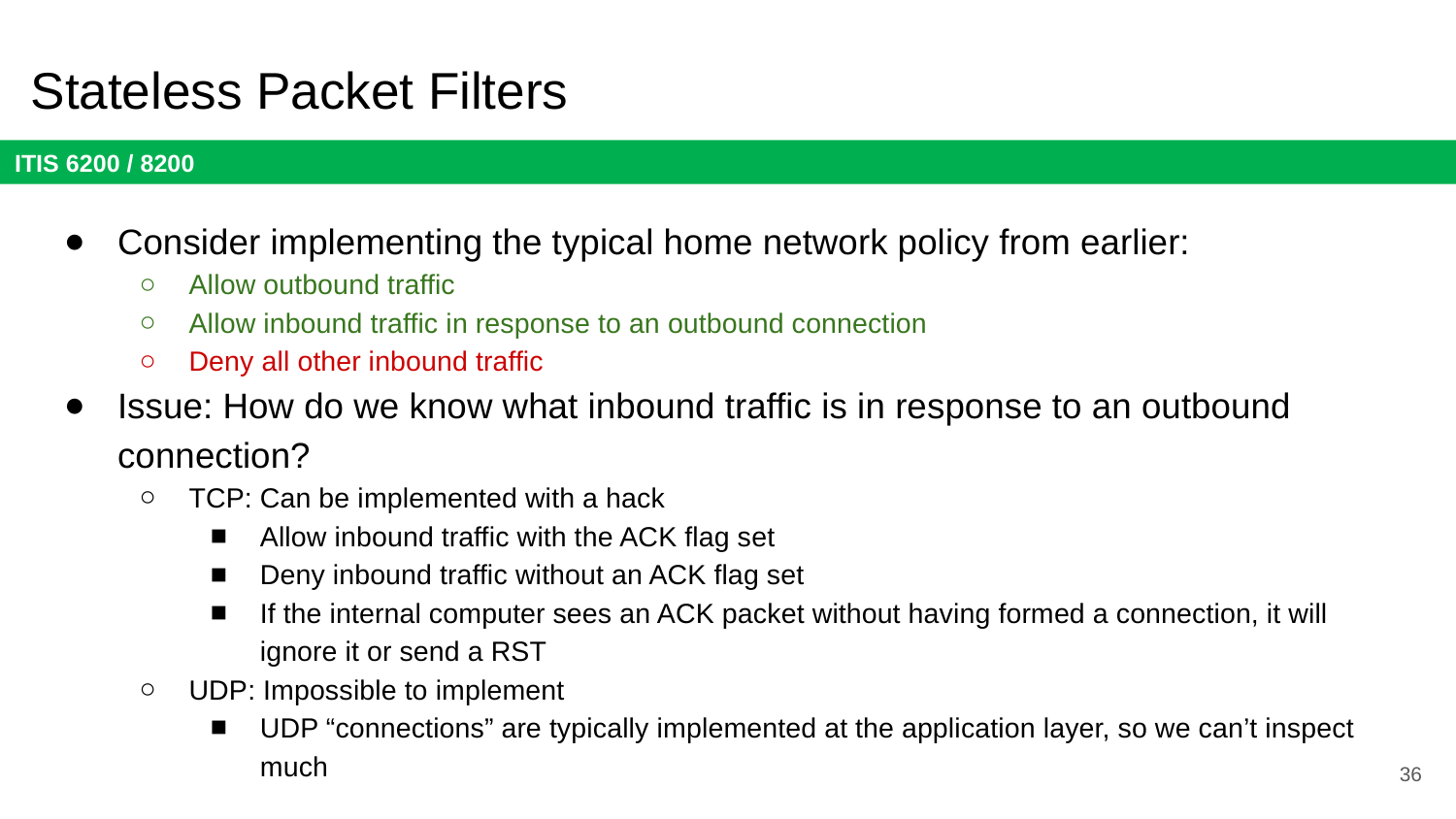

# Stateless Packet Filters
Consider implementing the typical home network policy from earlier:
Allow outbound traffic
Allow inbound traffic in response to an outbound connection
Deny all other inbound traffic
Issue: How do we know what inbound traffic is in response to an outbound connection?
TCP: Can be implemented with a hack
Allow inbound traffic with the ACK flag set
Deny inbound traffic without an ACK flag set
If the internal computer sees an ACK packet without having formed a connection, it will ignore it or send a RST
UDP: Impossible to implement
UDP “connections” are typically implemented at the application layer, so we can’t inspect much
36